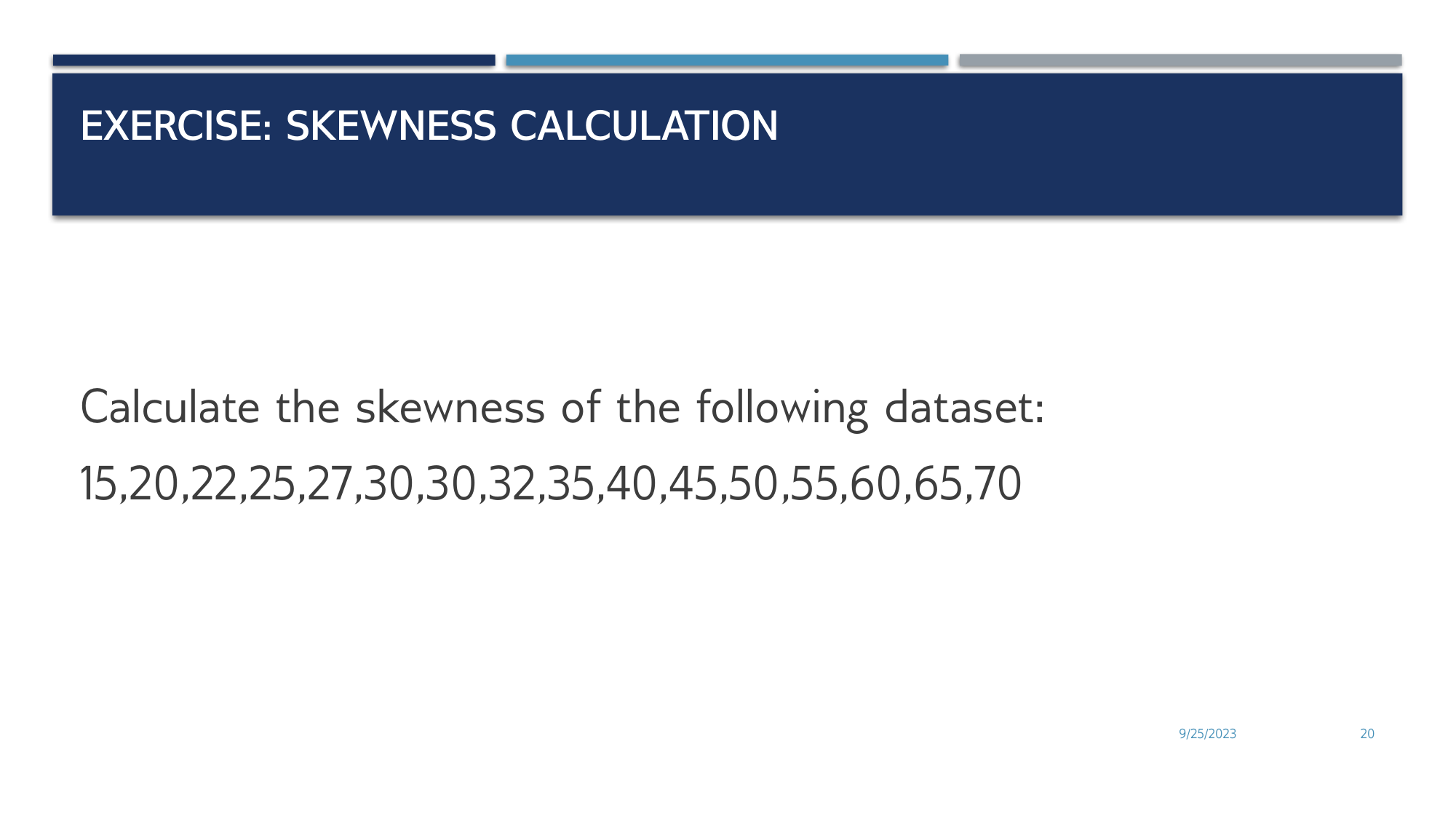

# Exercise: Skewness Calculation
Calculate the skewness of the following dataset:
15,20,22,25,27,30,30,32,35,40,45,50,55,60,65,70

9/25/2023
20